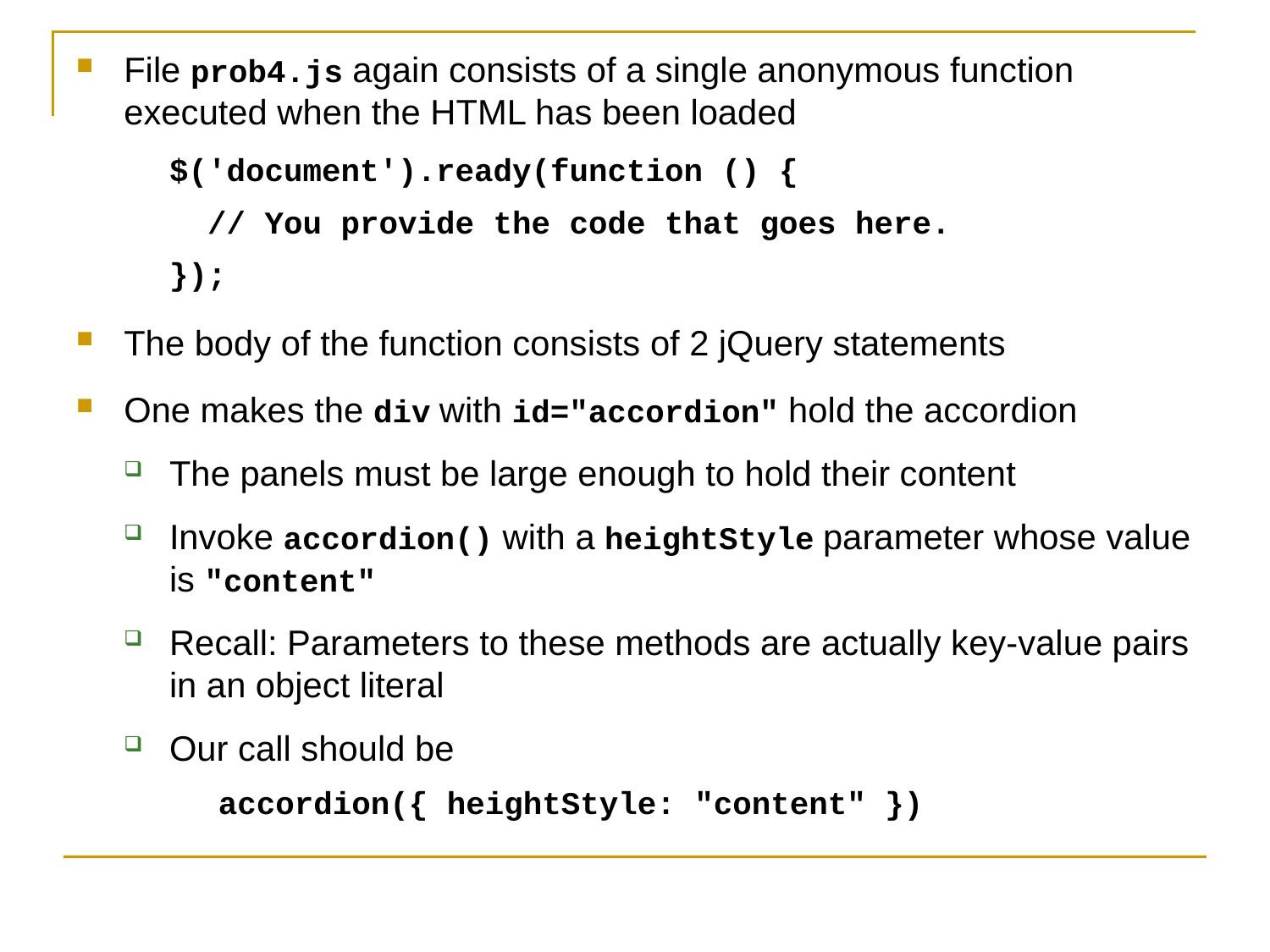

File prob4.js again consists of a single anonymous function executed when the HTML has been loaded
$('document').ready(function () {
  // You provide the code that goes here.
});
The body of the function consists of 2 jQuery statements
One makes the div with id="accordion" hold the accordion
The panels must be large enough to hold their content
Invoke accordion() with a heightStyle parameter whose value is "content"
Recall: Parameters to these methods are actually key-value pairs in an object literal
Our call should be
accordion({ heightStyle: "content" })